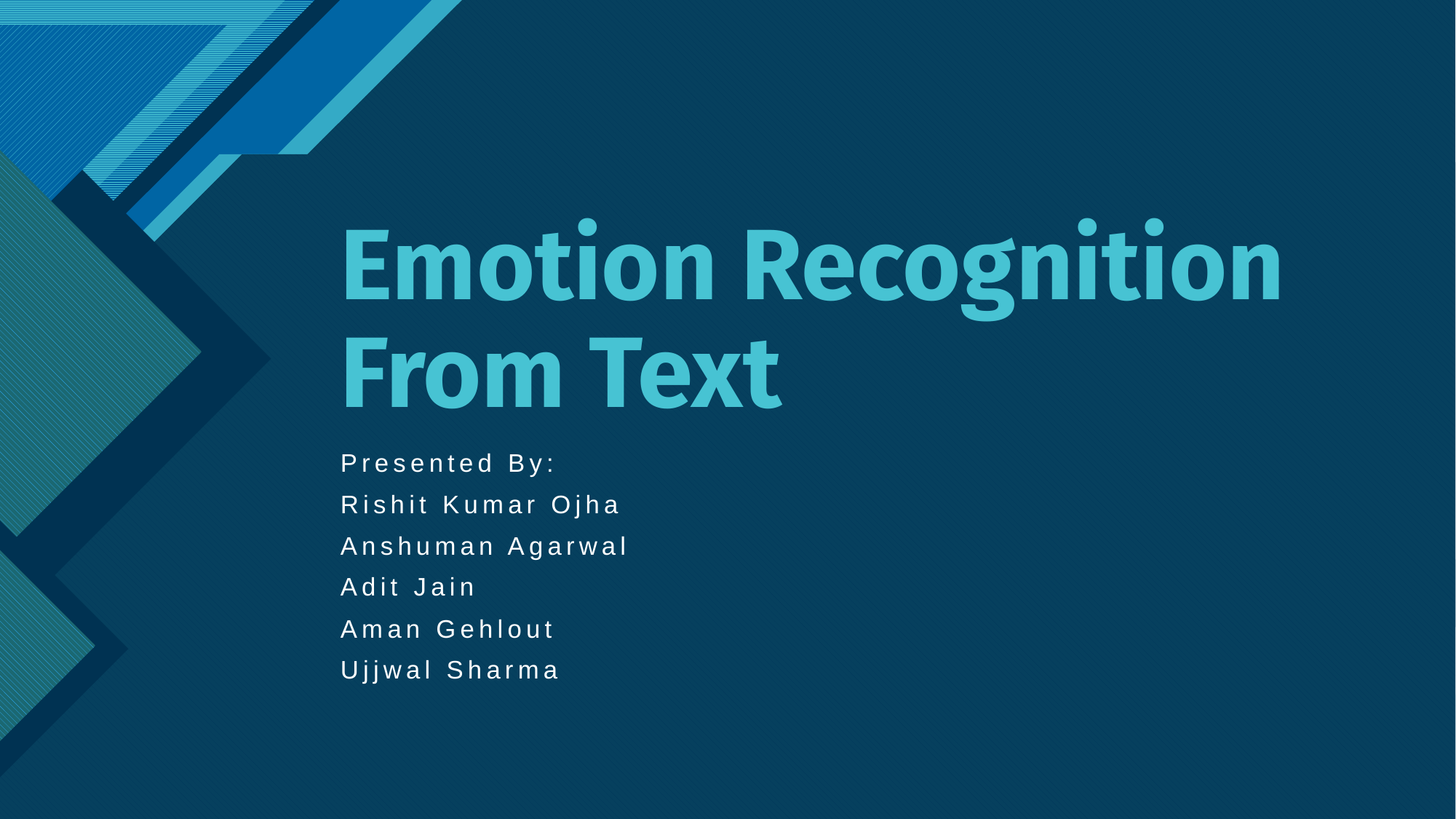

# Emotion Recognition From Text
Presented By:
Rishit Kumar Ojha
Anshuman Agarwal
Adit Jain
Aman Gehlout
Ujjwal Sharma